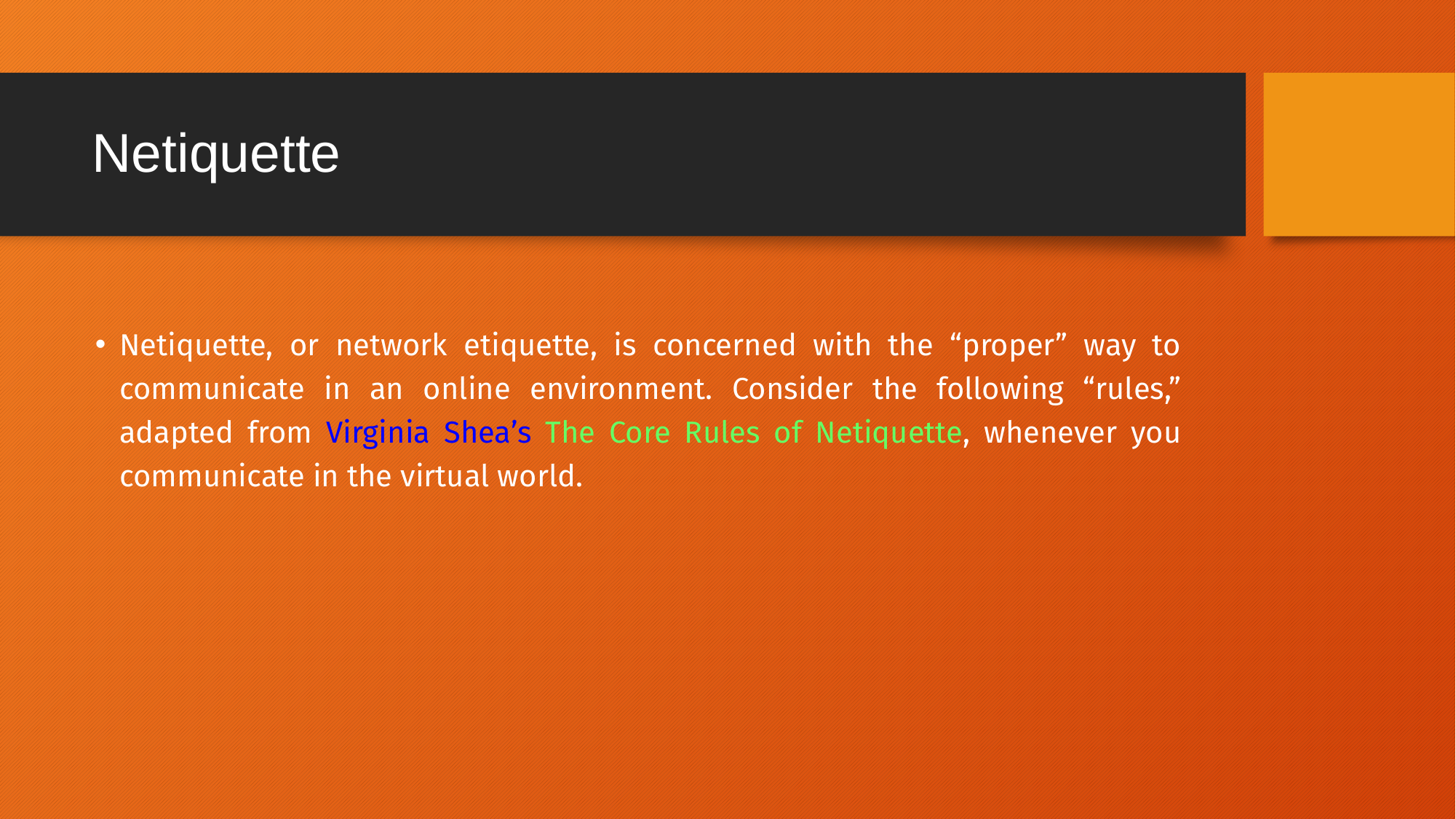

# Netiquette
Netiquette, or network etiquette, is concerned with the “proper” way to communicate in an online environment. Consider the following “rules,” adapted from Virginia Shea’s The Core Rules of Netiquette, whenever you communicate in the virtual world.